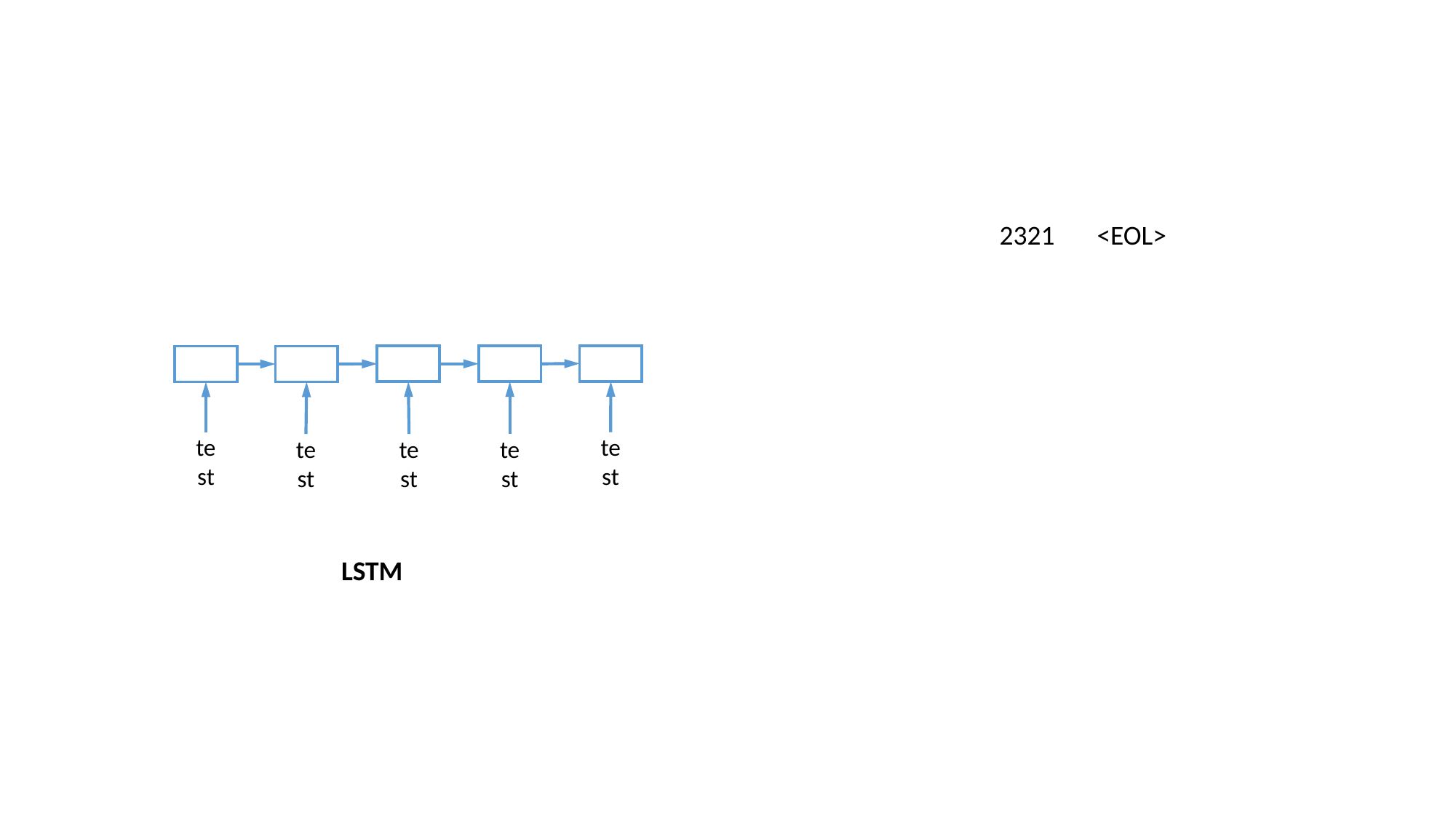

2321
<EOL>

test
test
test
test
test
LSTM